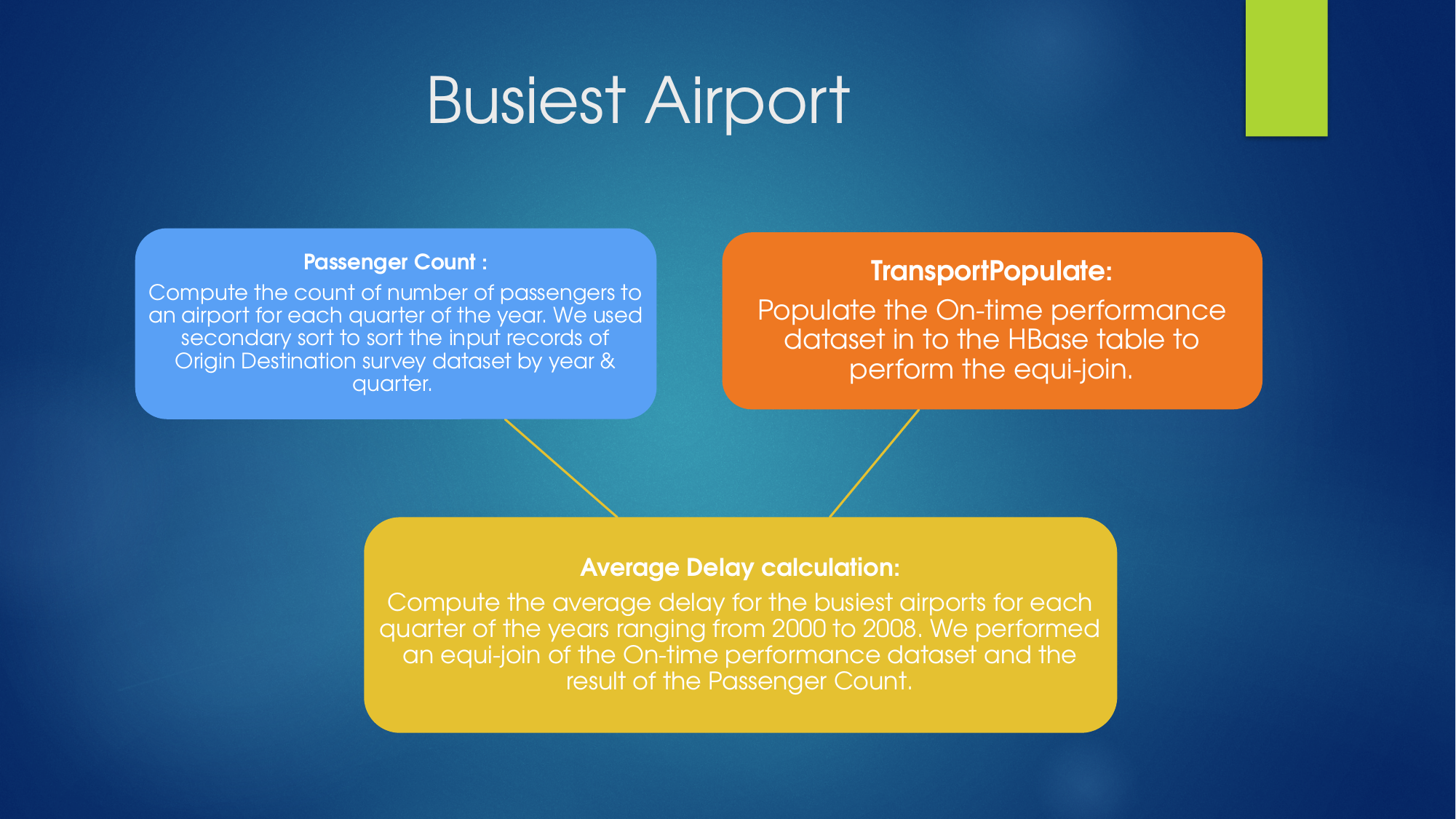

# Busiest Airport

Passenger Count :
Compute the count of number of passengers to an airport for each quarter of the year. We used secondary sort to sort the input records of Origin Destination survey dataset by year & quarter.
TransportPopulate:
Populate the On-time performance dataset in to the HBase table to perform the equi-join.

Average Delay calculation:
Compute the average delay for the busiest airports for each quarter of the years ranging from 2000 to 2008. We performed an equi-join of the On-time performance dataset and the result of the Passenger Count.